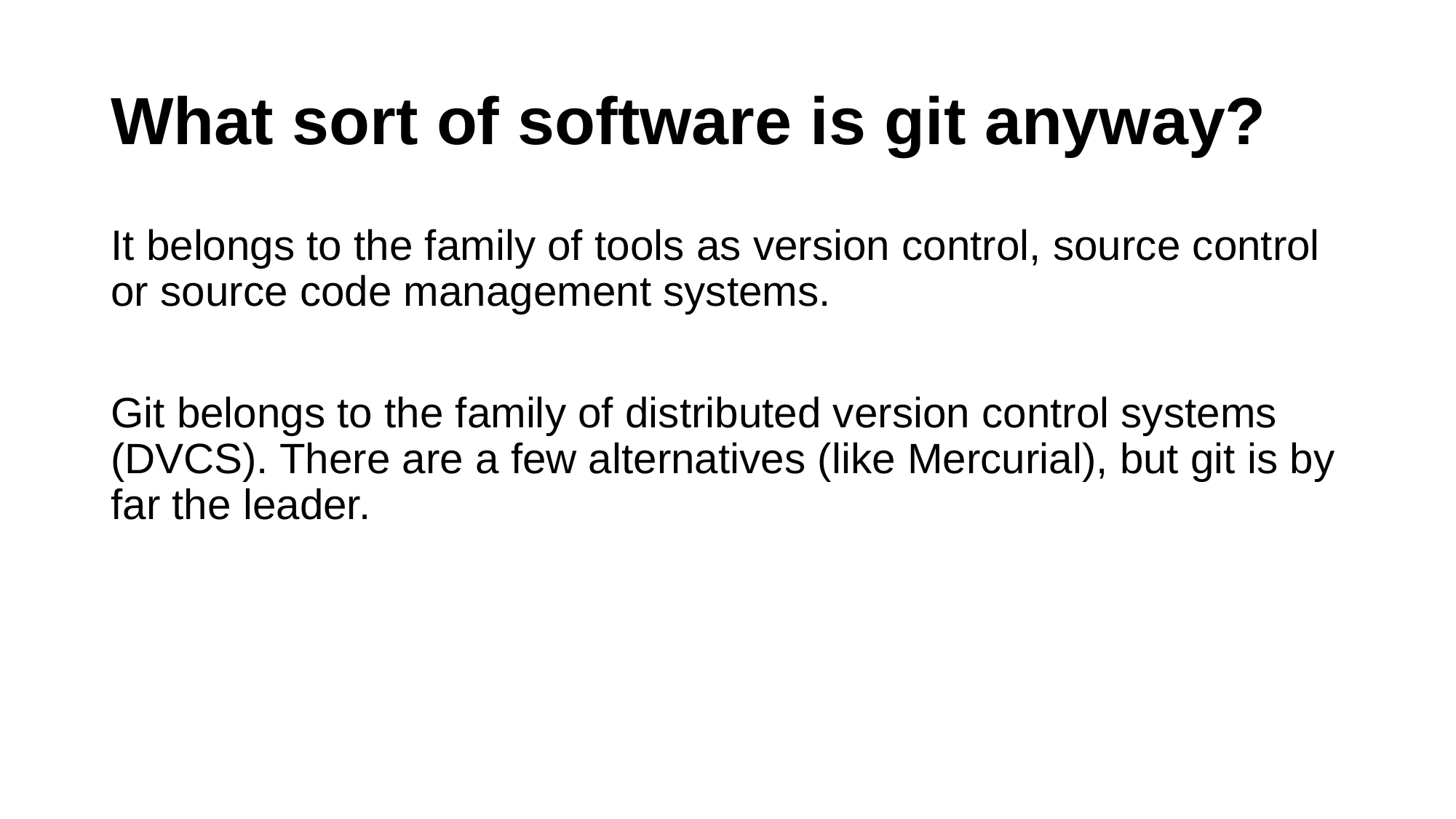

# What sort of software is git anyway?
It belongs to the family of tools as version control, source control or source code management systems.

Git belongs to the family of distributed version control systems (DVCS). There are a few alternatives (like Mercurial), but git is by far the leader.